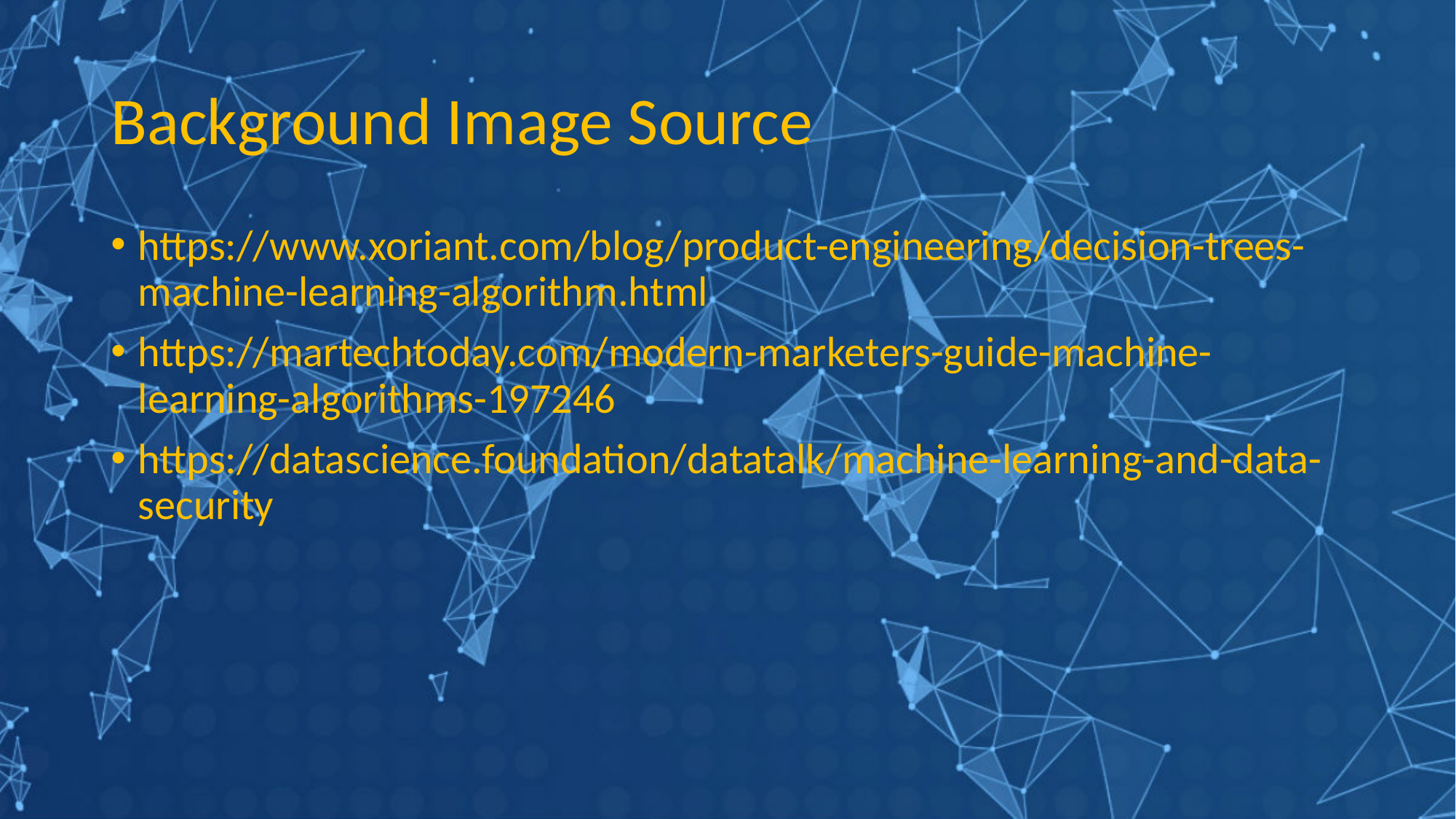

# Background Image Source
https://www.xoriant.com/blog/product-engineering/decision-trees-machine-learning-algorithm.html
https://martechtoday.com/modern-marketers-guide-machine-learning-algorithms-197246
https://datascience.foundation/datatalk/machine-learning-and-data-security